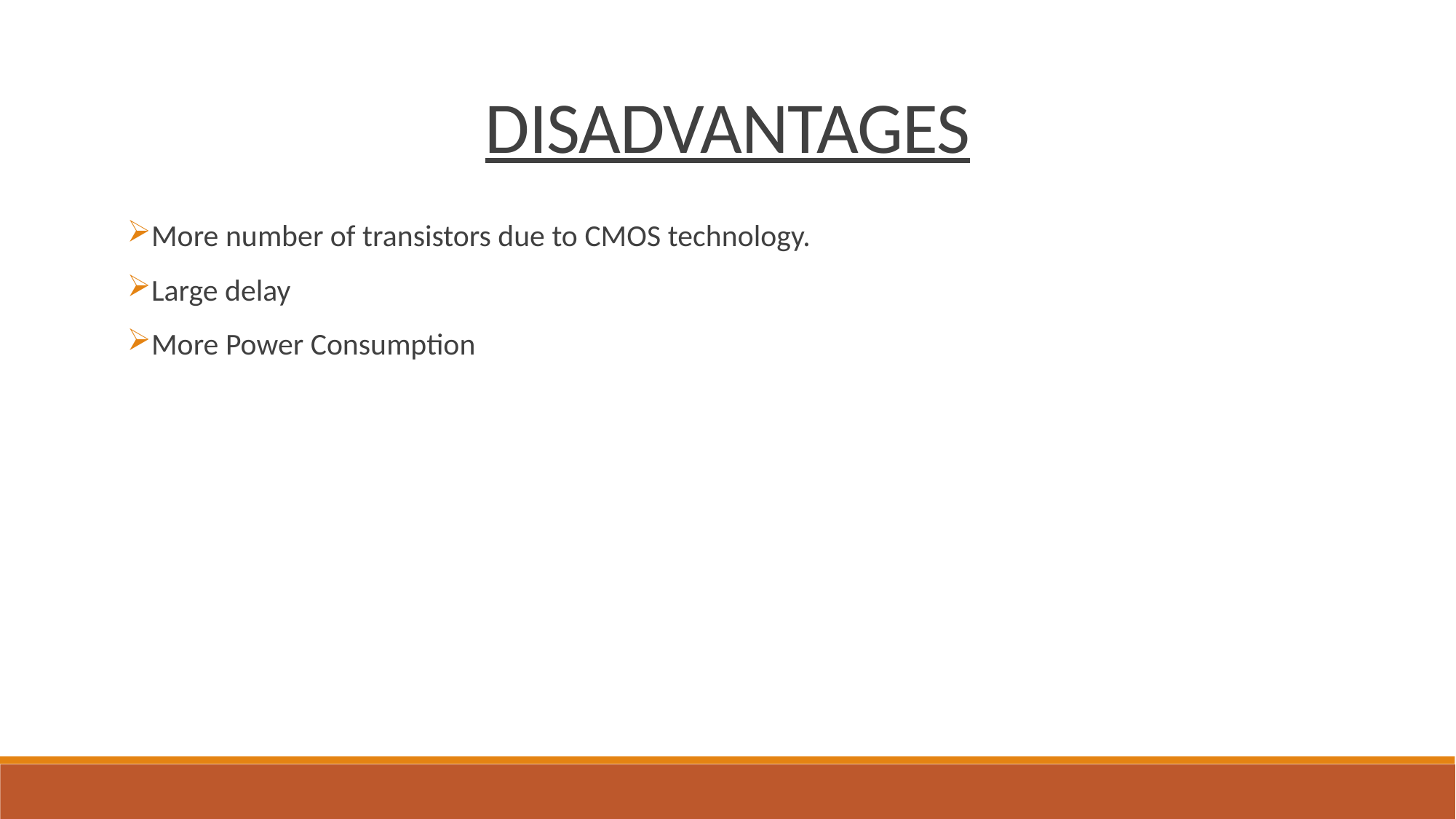

DISADVANTAGES
More number of transistors due to CMOS technology.
Large delay
More Power Consumption